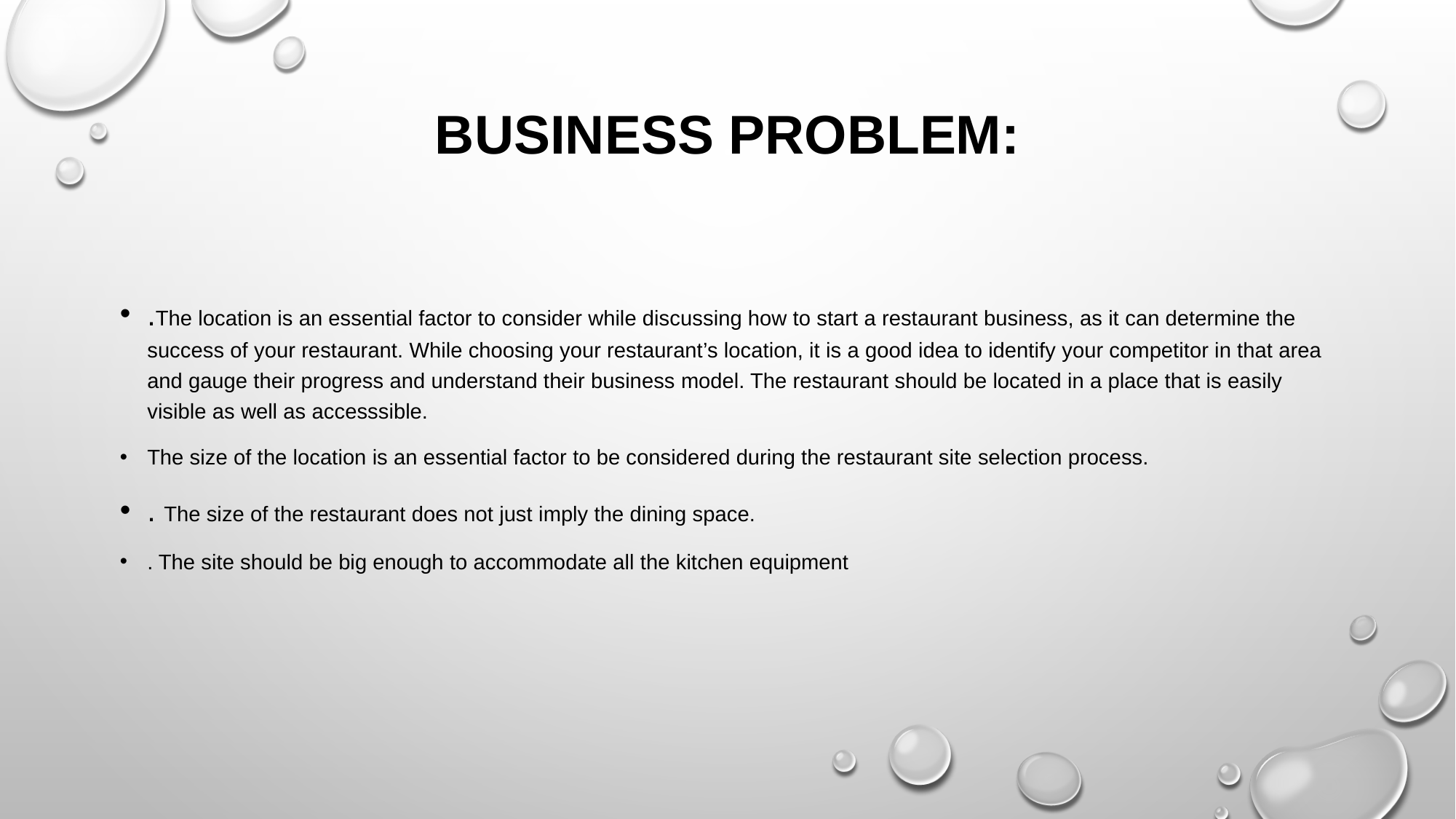

# Business Problem:
.The location is an essential factor to consider while discussing how to start a restaurant business, as it can determine the success of your restaurant. While choosing your restaurant’s location, it is a good idea to identify your competitor in that area and gauge their progress and understand their business model. The restaurant should be located in a place that is easily visible as well as accesssible.
The size of the location is an essential factor to be considered during the restaurant site selection process.
. The size of the restaurant does not just imply the dining space.
. The site should be big enough to accommodate all the kitchen equipment